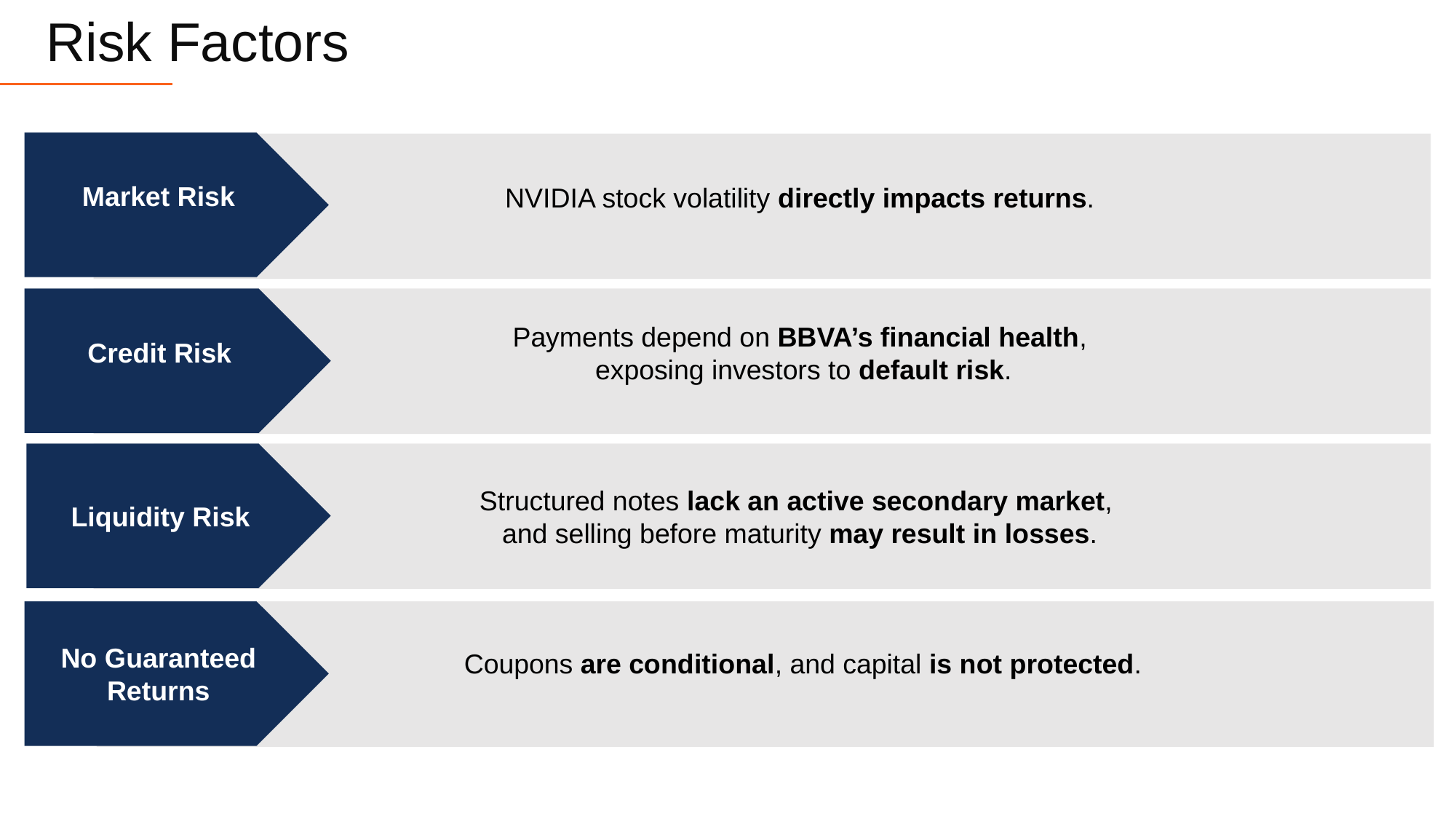

# Risk Factors
Market Risk

NVIDIA stock volatility directly impacts returns.

Credit Risk

Payments depend on BBVA’s financial health,
 exposing investors to default risk.

Liquidity Risk
Structured notes lack an active secondary market,
and selling before maturity may result in losses.
No Guaranteed Returns
Coupons are conditional, and capital is not protected.